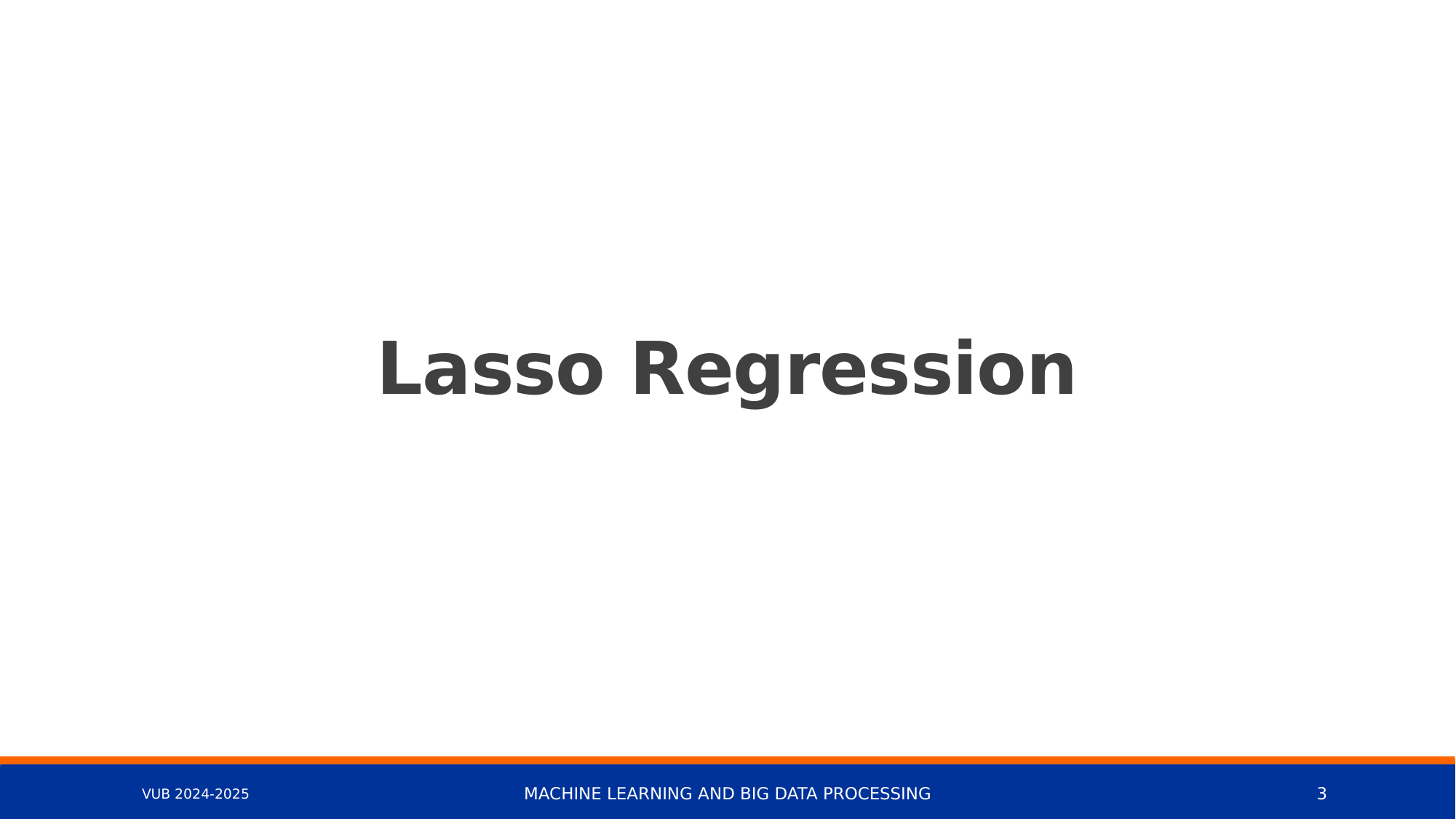

Lasso Regression
VUB 2024-2025
Machine learning and big data processing
3